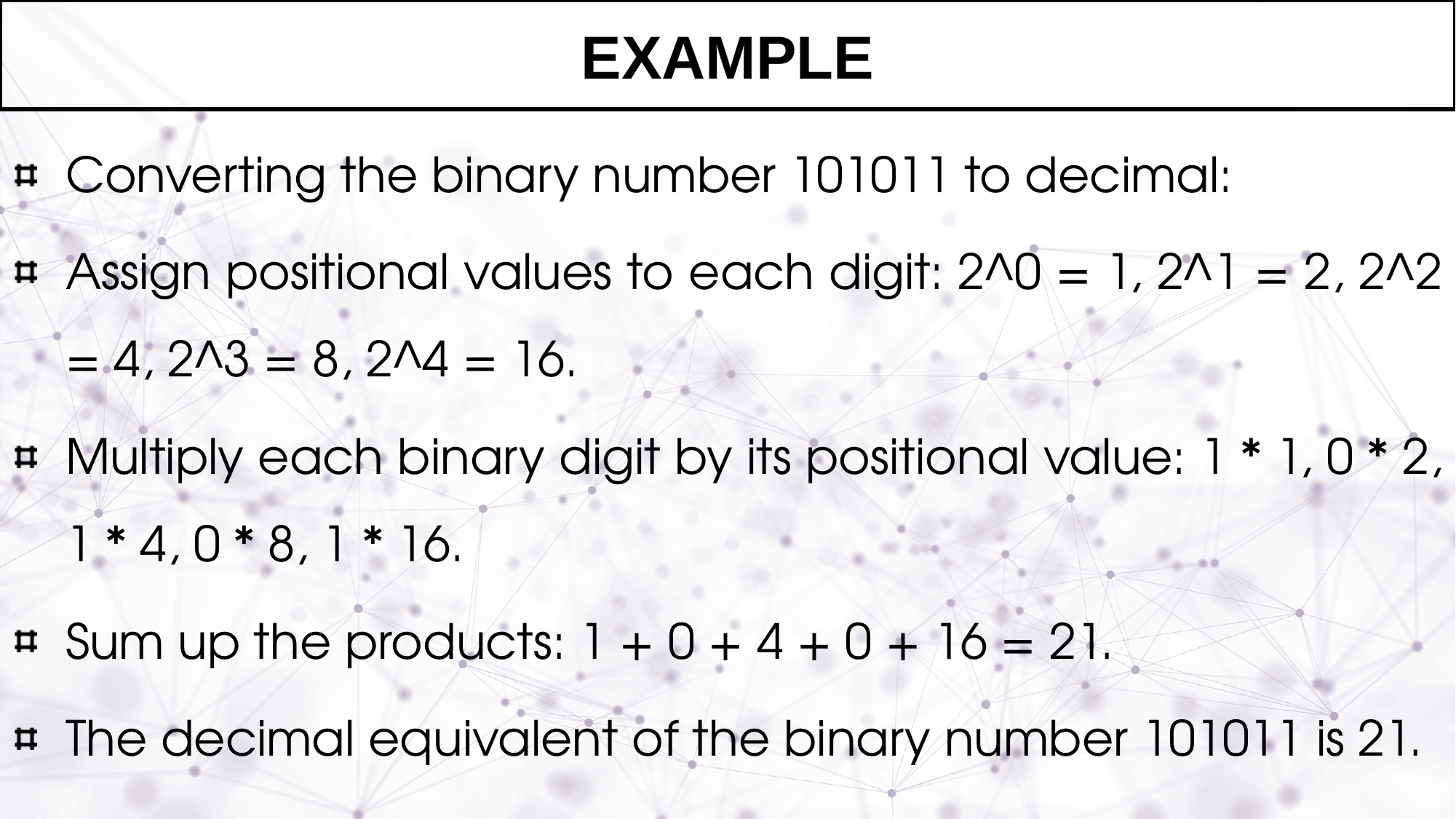

# Example
Converting the binary number 101011 to decimal:
Assign positional values to each digit: 2^0 = 1, 2^1 = 2, 2^2 = 4, 2^3 = 8, 2^4 = 16.
Multiply each binary digit by its positional value: 1 * 1, 0 * 2, 1 * 4, 0 * 8, 1 * 16.
Sum up the products: 1 + 0 + 4 + 0 + 16 = 21.
The decimal equivalent of the binary number 101011 is 21.